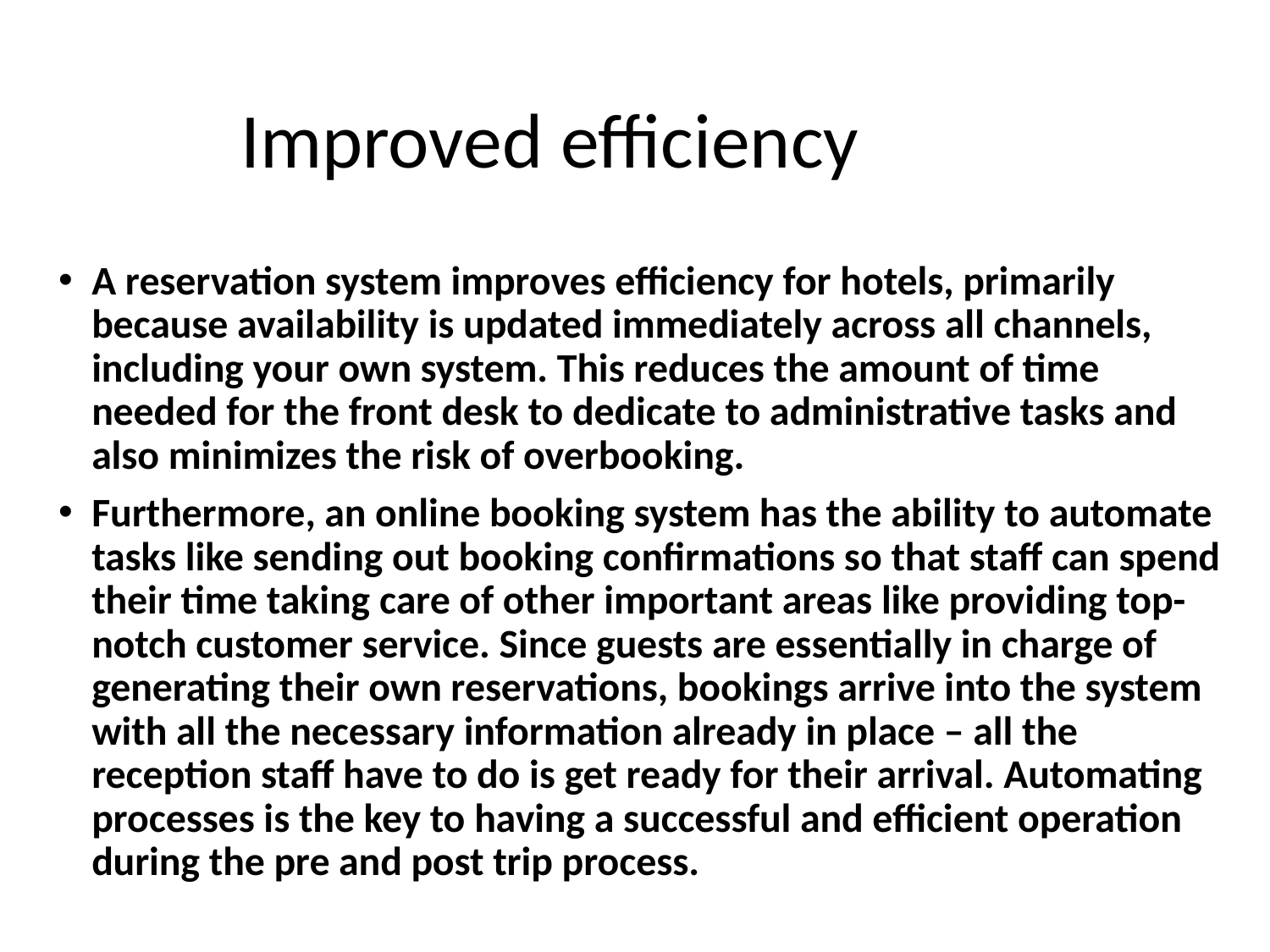

# Improved efficiency
A reservation system improves efficiency for hotels, primarily because availability is updated immediately across all channels, including your own system. This reduces the amount of time needed for the front desk to dedicate to administrative tasks and also minimizes the risk of overbooking.
Furthermore, an online booking system has the ability to automate tasks like sending out booking confirmations so that staff can spend their time taking care of other important areas like providing top-notch customer service. Since guests are essentially in charge of generating their own reservations, bookings arrive into the system with all the necessary information already in place – all the reception staff have to do is get ready for their arrival. Automating processes is the key to having a successful and efficient operation during the pre and post trip process.